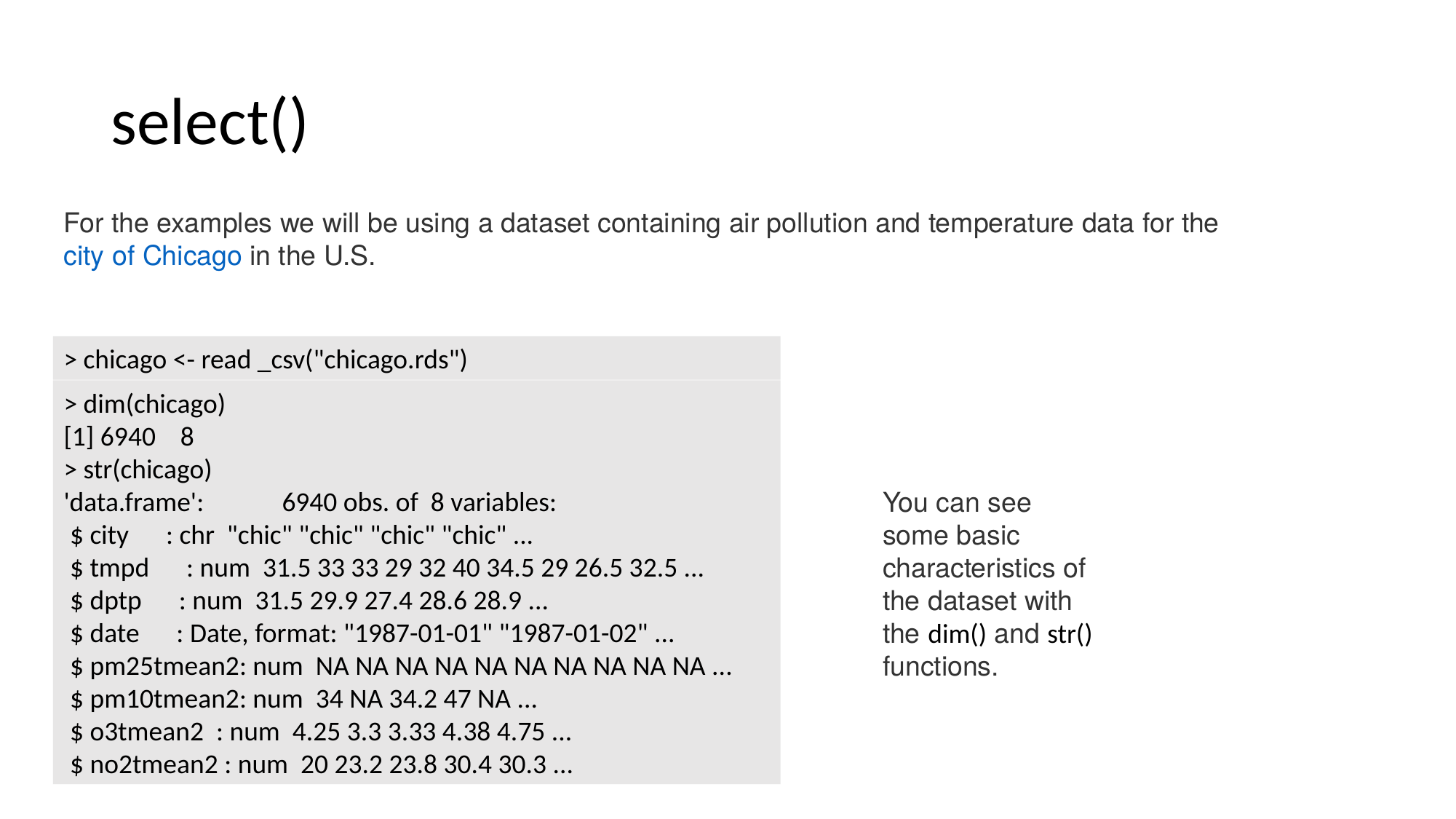

# select()
For the examples we will be using a dataset containing air pollution and temperature data for the city of Chicago in the U.S.
> chicago <- read _csv("chicago.rds")
> dim(chicago)
[1] 6940    8
> str(chicago)
'data.frame':	6940 obs. of  8 variables:
 $ city      : chr  "chic" "chic" "chic" "chic" ...
 $ tmpd      : num  31.5 33 33 29 32 40 34.5 29 26.5 32.5 ...
 $ dptp      : num  31.5 29.9 27.4 28.6 28.9 ...
 $ date      : Date, format: "1987-01-01" "1987-01-02" ...
 $ pm25tmean2: num  NA NA NA NA NA NA NA NA NA NA ...
 $ pm10tmean2: num  34 NA 34.2 47 NA ...
 $ o3tmean2  : num  4.25 3.3 3.33 4.38 4.75 ...
 $ no2tmean2 : num  20 23.2 23.8 30.4 30.3 ...
You can see some basic characteristics of the dataset with the dim() and str() functions.